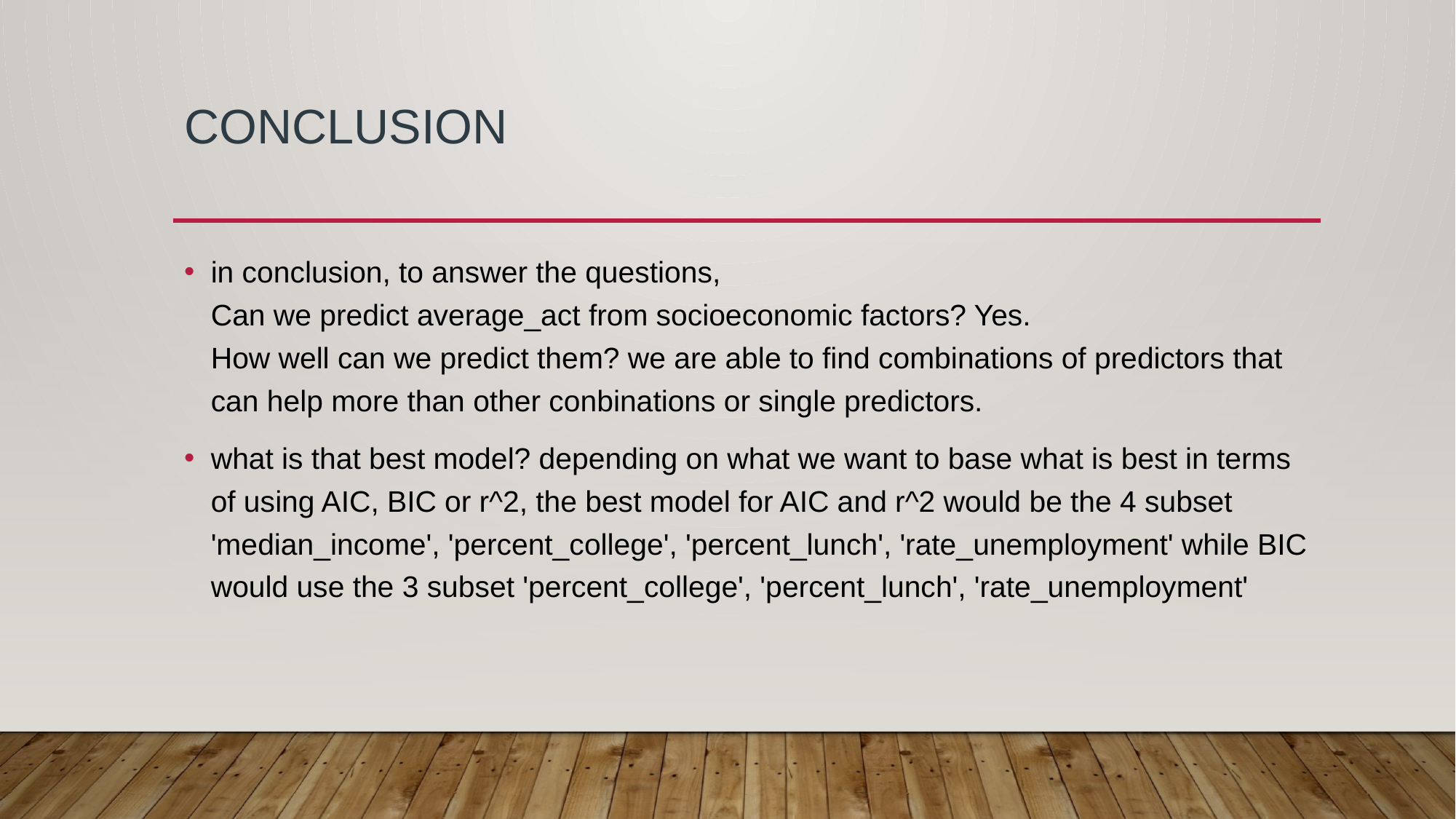

# conclusion
in conclusion, to answer the questions,
Can we predict average_act from socioeconomic factors? Yes.
How well can we predict them? we are able to find combinations of predictors that can help more than other conbinations or single predictors.
what is that best model? depending on what we want to base what is best in terms of using AIC, BIC or r^2, the best model for AIC and r^2 would be the 4 subset 'median_income', 'percent_college', 'percent_lunch', 'rate_unemployment' while BIC would use the 3 subset 'percent_college', 'percent_lunch', 'rate_unemployment'